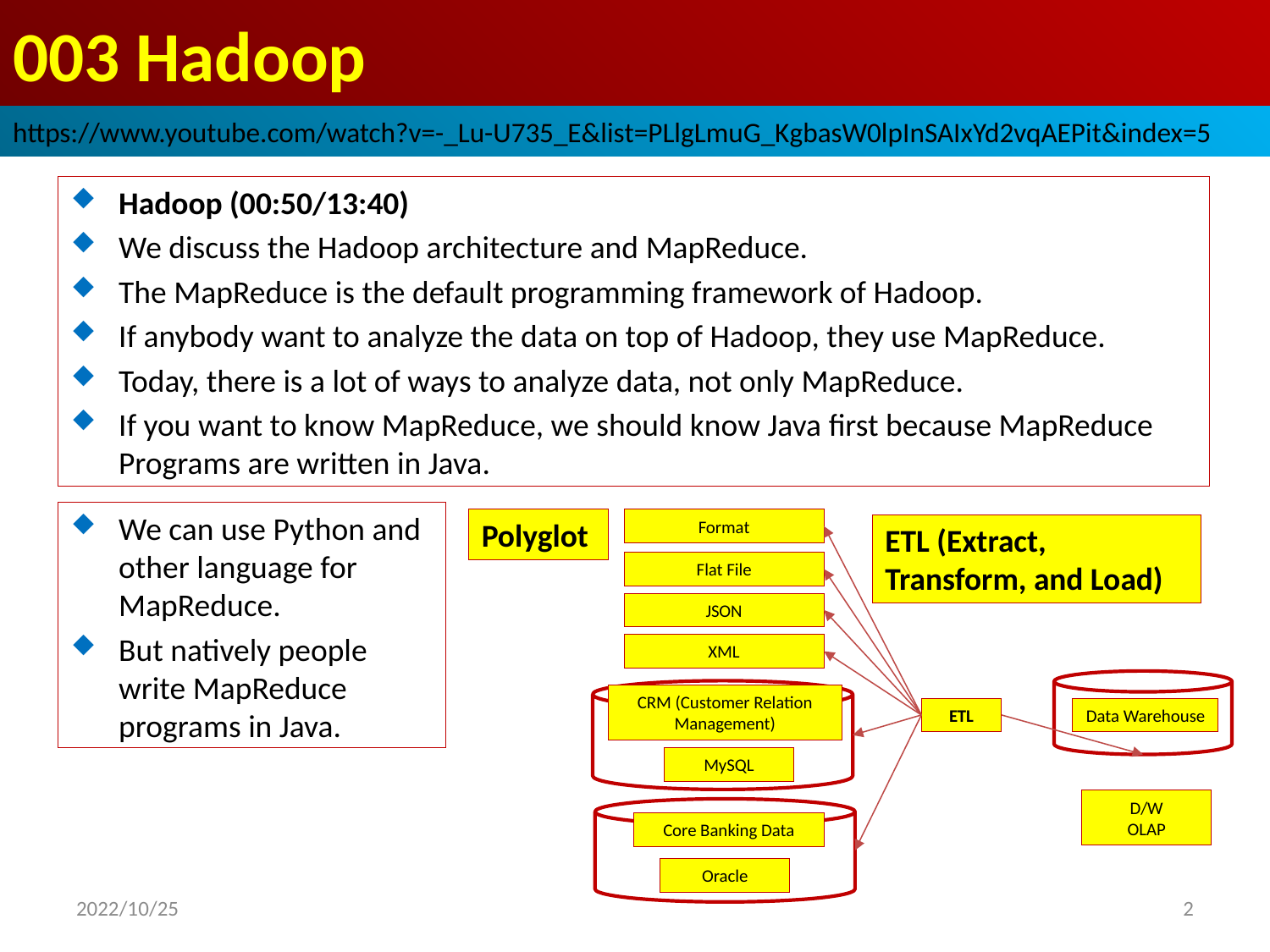

# 003 Hadoop
https://www.youtube.com/watch?v=-_Lu-U735_E&list=PLlgLmuG_KgbasW0lpInSAIxYd2vqAEPit&index=5
Hadoop (00:50/13:40)
We discuss the Hadoop architecture and MapReduce.
The MapReduce is the default programming framework of Hadoop.
If anybody want to analyze the data on top of Hadoop, they use MapReduce.
Today, there is a lot of ways to analyze data, not only MapReduce.
If you want to know MapReduce, we should know Java first because MapReduce Programs are written in Java.
We can use Python and other language for MapReduce.
But natively people write MapReduce programs in Java.
Polyglot
Format
ETL (Extract, Transform, and Load)
Flat File
JSON
XML

CRM (Customer Relation Management)
ETL
Data Warehouse
MySQL
D/W
OLAP

Core Banking Data
Oracle
2022/10/25
2